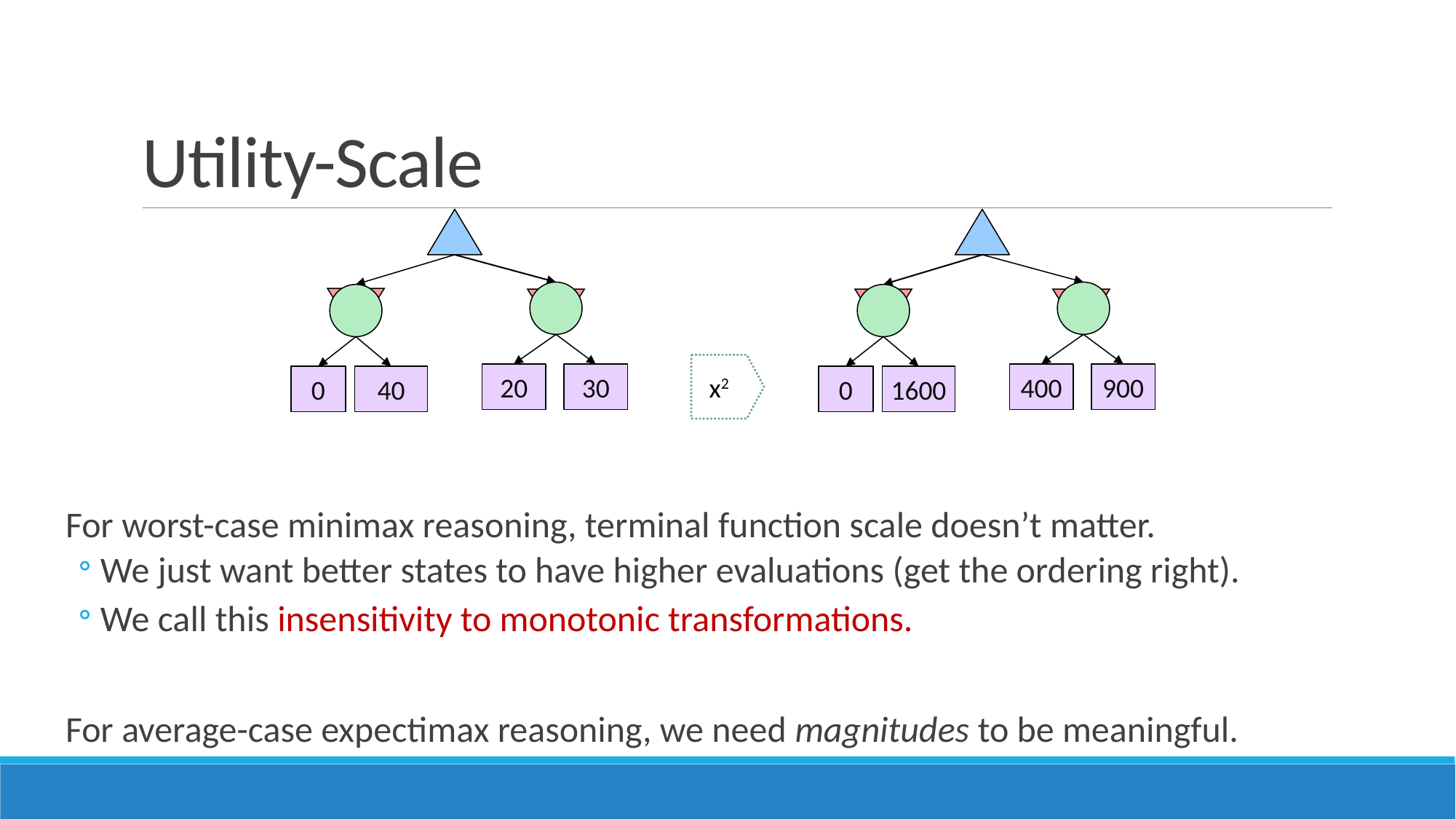

# Utility-Scale

x2
20
30
400
900
0
40
0
1600
For worst-case minimax reasoning, terminal function scale doesn’t matter.
We just want better states to have higher evaluations (get the ordering right).
We call this insensitivity to monotonic transformations.

For average-case expectimax reasoning, we need magnitudes to be meaningful.